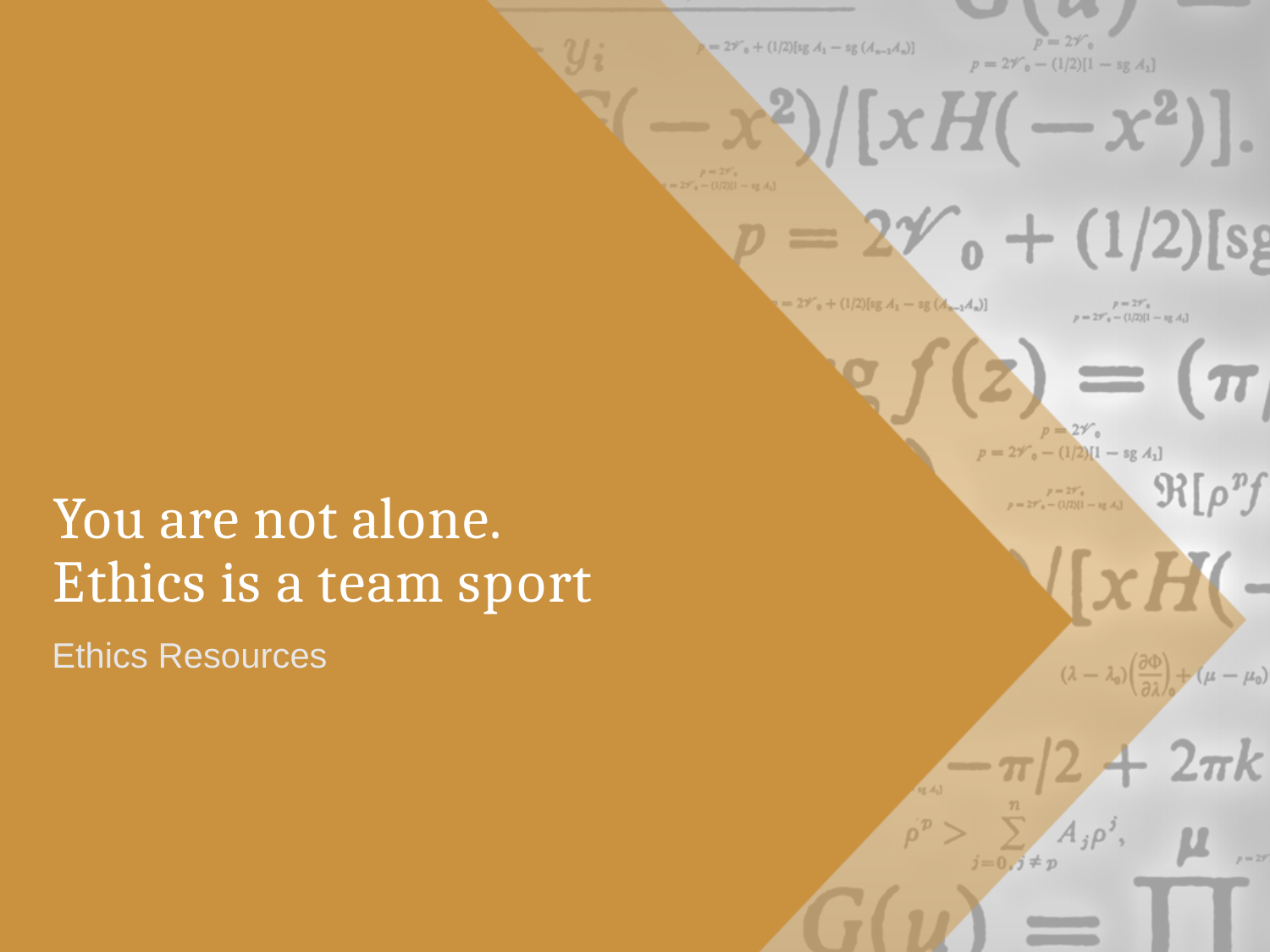

# You are not alone. Ethics is a team sport
Ethics Resources